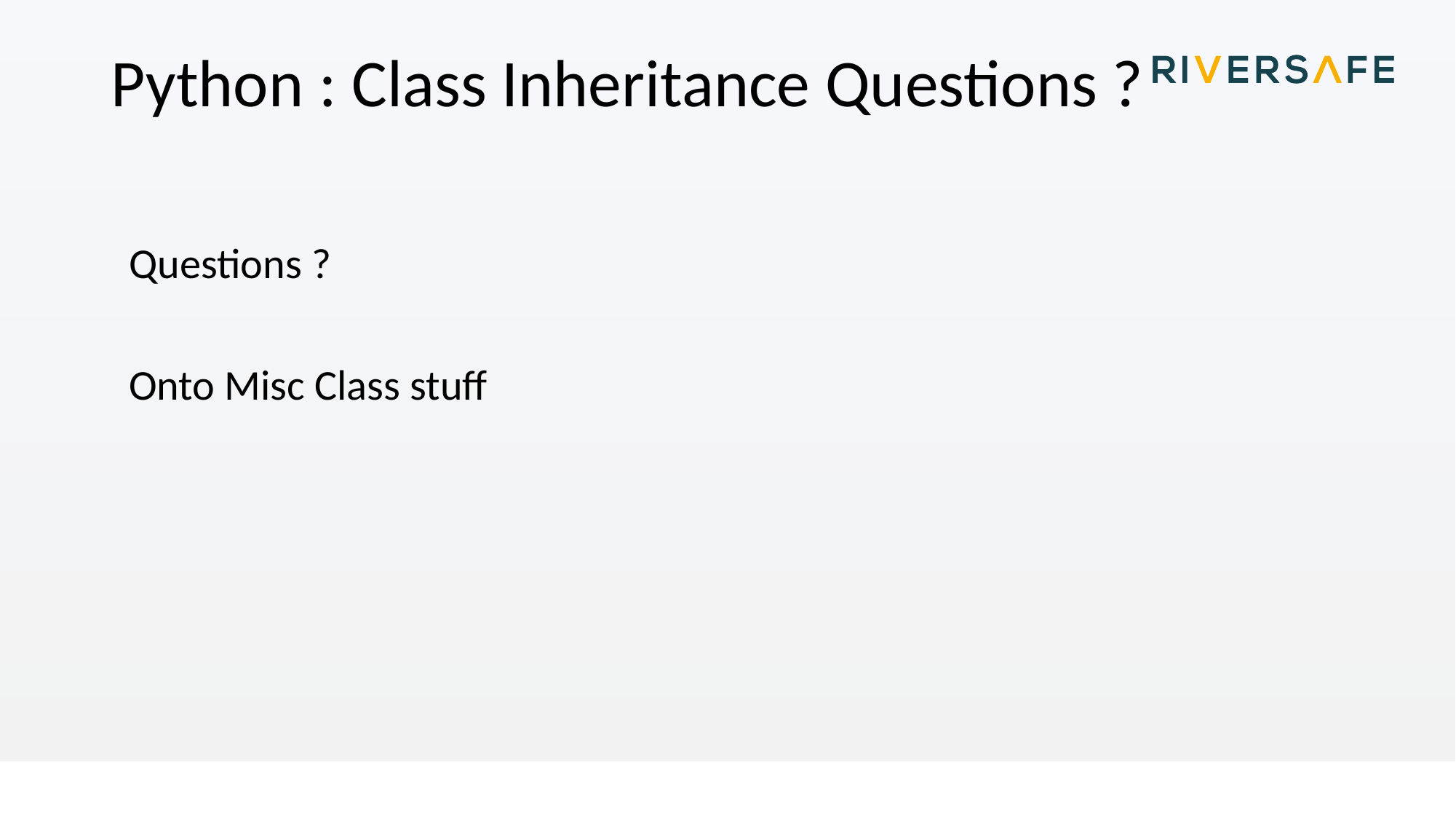

# Python : Class Inheritance Questions ?

Questions ?

Onto Misc Class stuff